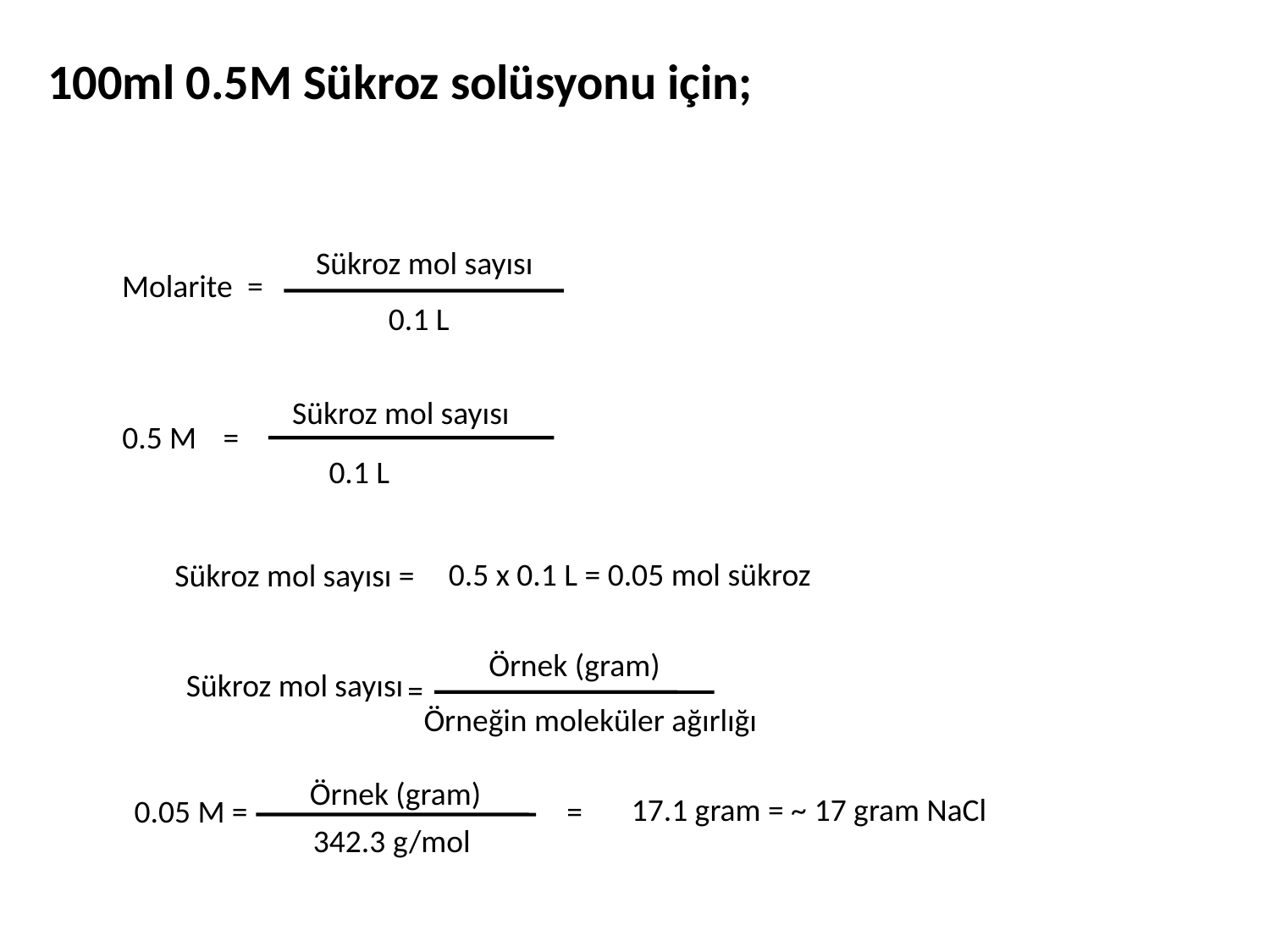

# 100ml 0.5M Sükroz solüsyonu için;
Sükroz mol sayısı

Molarite  =

0.1 L
Sükroz mol sayısı
=

0.1 L
0.5 M
0.5 x 0.1 L = 0.05 mol sükroz
Sükroz mol sayısı =
Örnek (gram)

Örneğin moleküler ağırlığı
Sükroz mol sayısı
=
Örnek (gram)
17.1 gram = ~ 17 gram NaCl
0.05 M =
=

342.3 g/mol